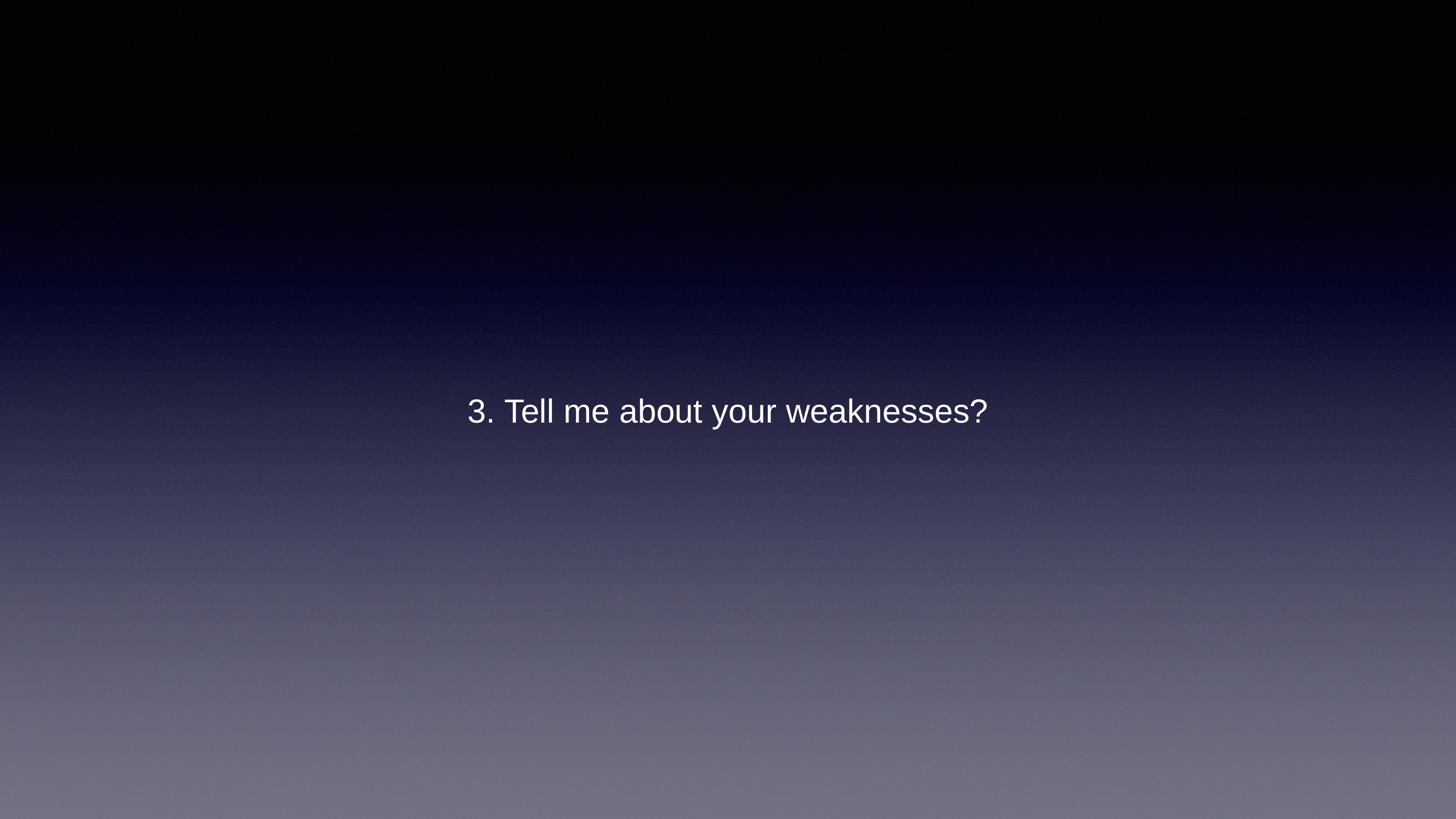

# 3. Tell me about your weaknesses?